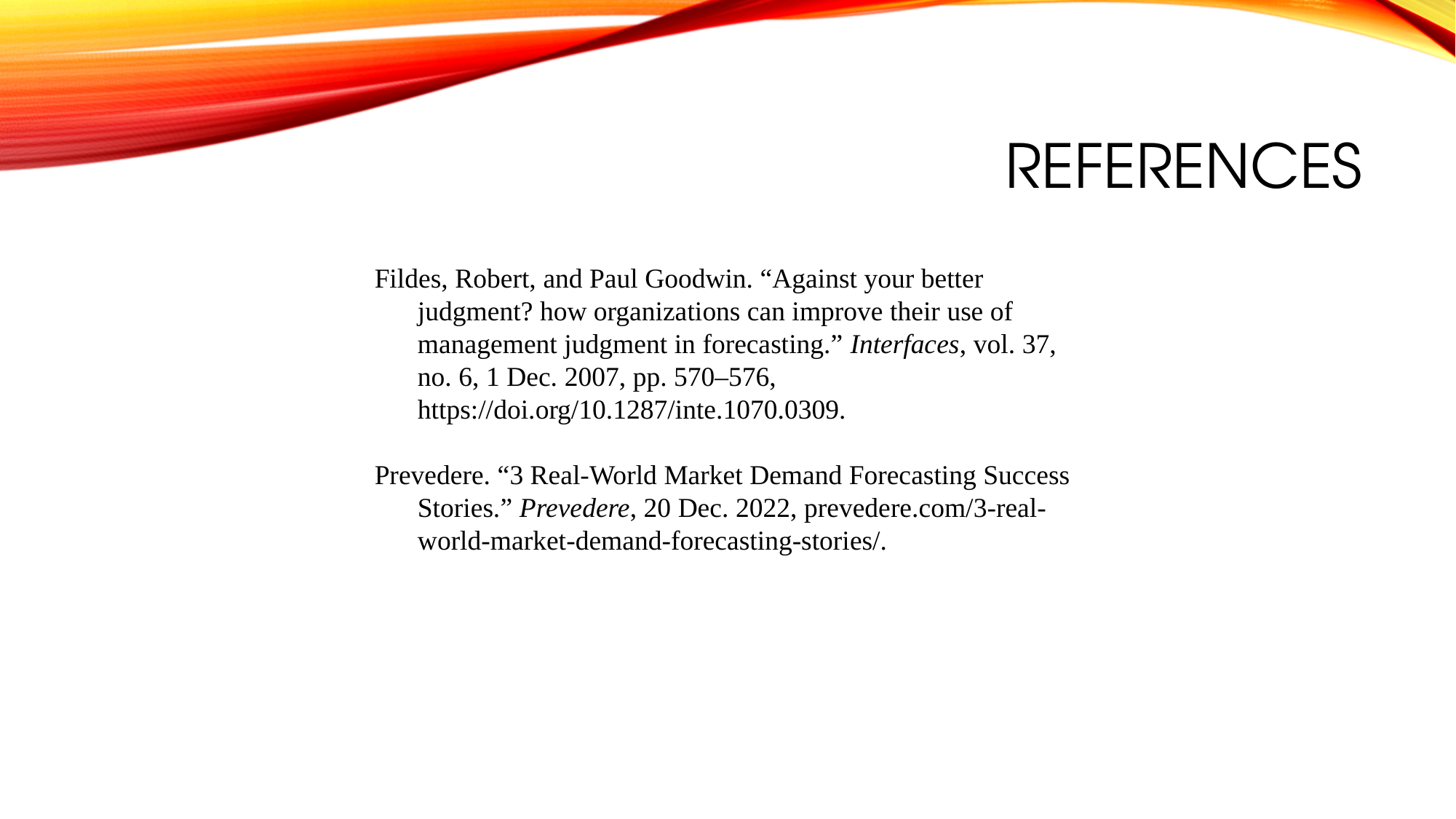

# references
Fildes, Robert, and Paul Goodwin. “Against your better judgment? how organizations can improve their use of management judgment in forecasting.” Interfaces, vol. 37, no. 6, 1 Dec. 2007, pp. 570–576, https://doi.org/10.1287/inte.1070.0309.

Prevedere. “3 Real-World Market Demand Forecasting Success Stories.” Prevedere, 20 Dec. 2022, prevedere.com/3-real-world-market-demand-forecasting-stories/.